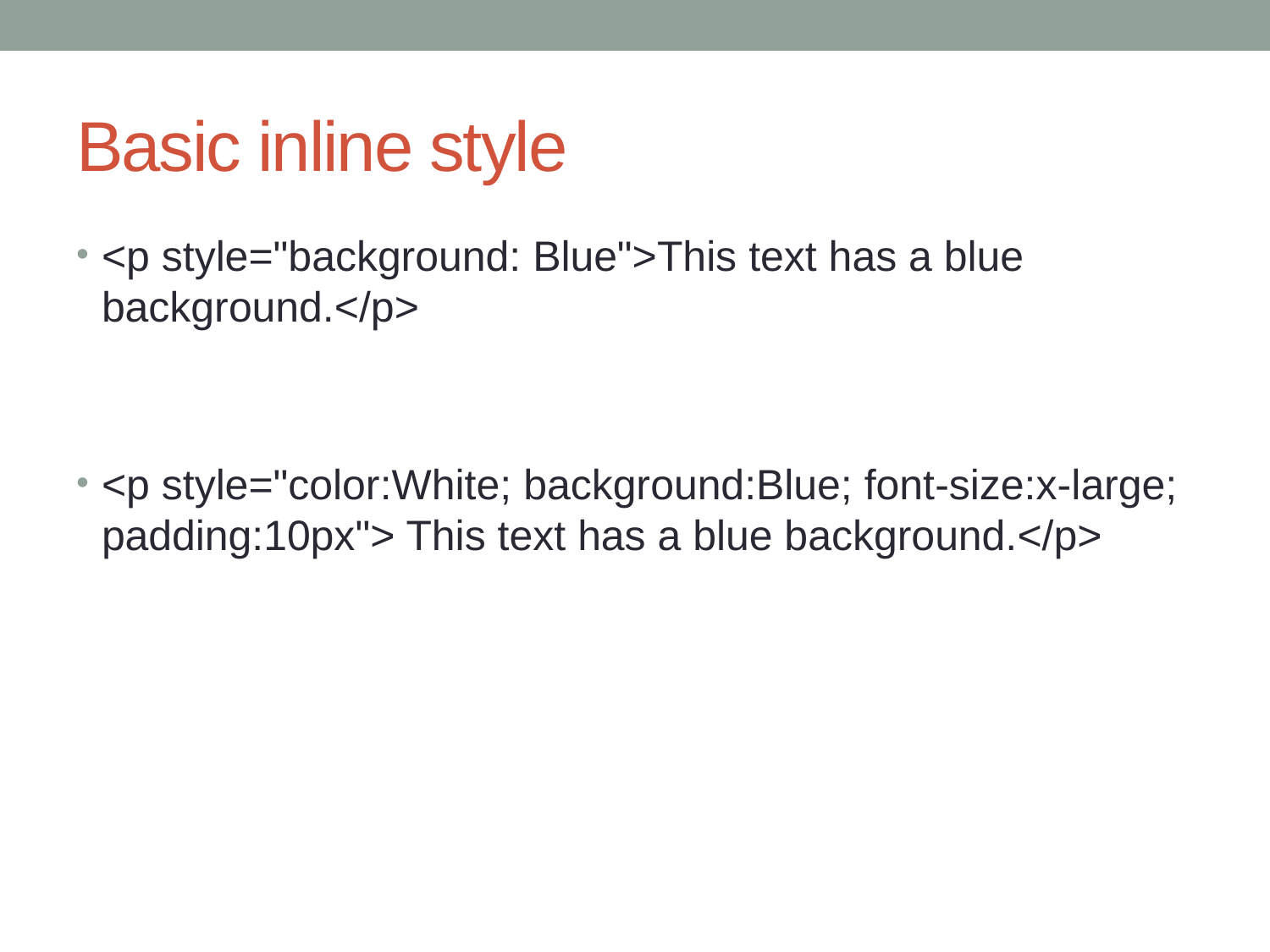

# Basic inline style
<p style="background: Blue">This text has a blue background.</p>

<p style="color:White; background:Blue; font-size:x-large; padding:10px"> This text has a blue background.</p>